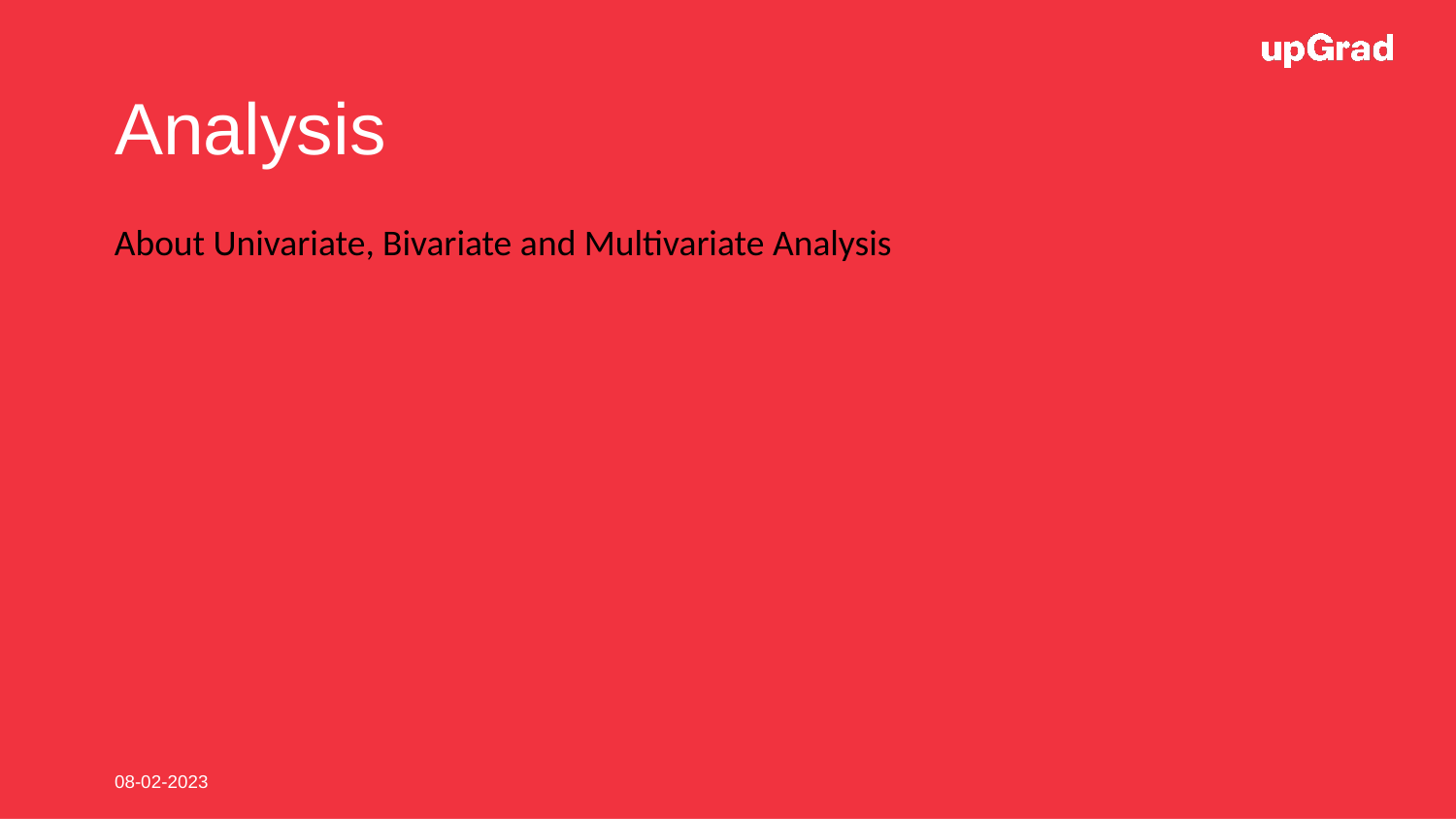

# Analysis
About Univariate, Bivariate and Multivariate Analysis
08-02-2023
12